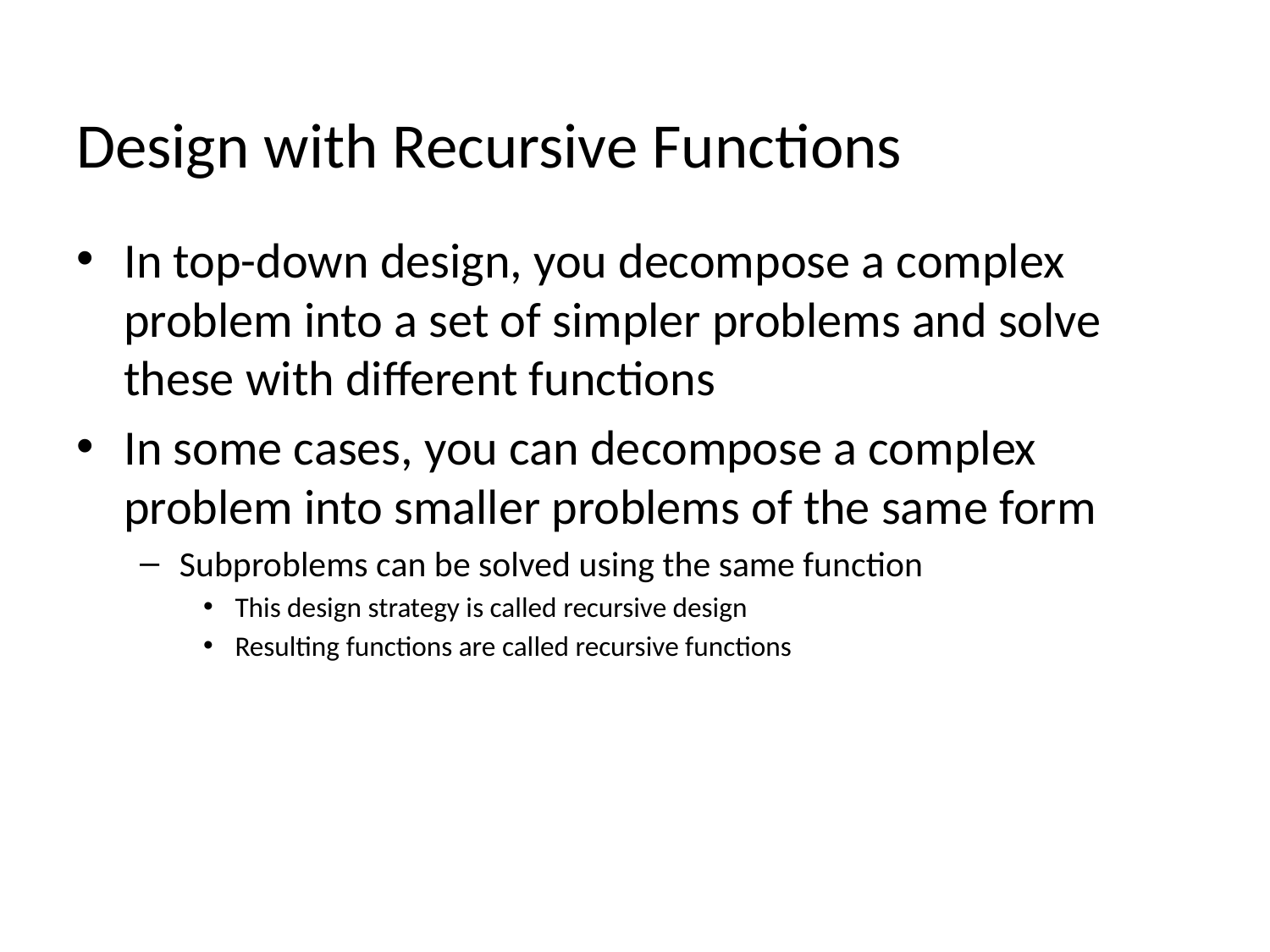

# Design with Recursive Functions
In top-down design, you decompose a complex problem into a set of simpler problems and solve these with different functions
In some cases, you can decompose a complex problem into smaller problems of the same form
Subproblems can be solved using the same function
This design strategy is called recursive design
Resulting functions are called recursive functions